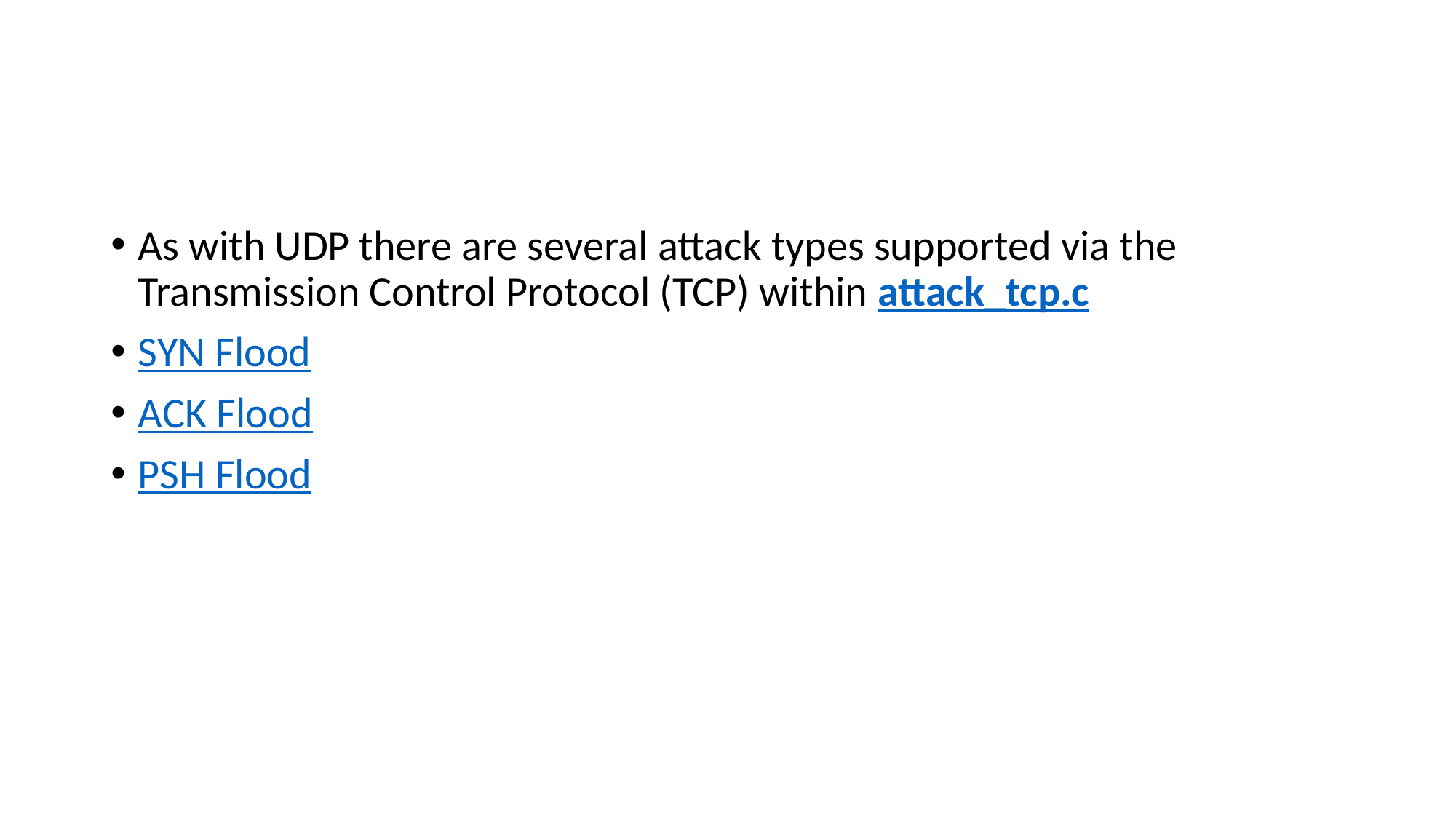

#
As with UDP there are several attack types supported via the Transmission Control Protocol (TCP) within attack_tcp.c
SYN Flood
ACK Flood
PSH Flood